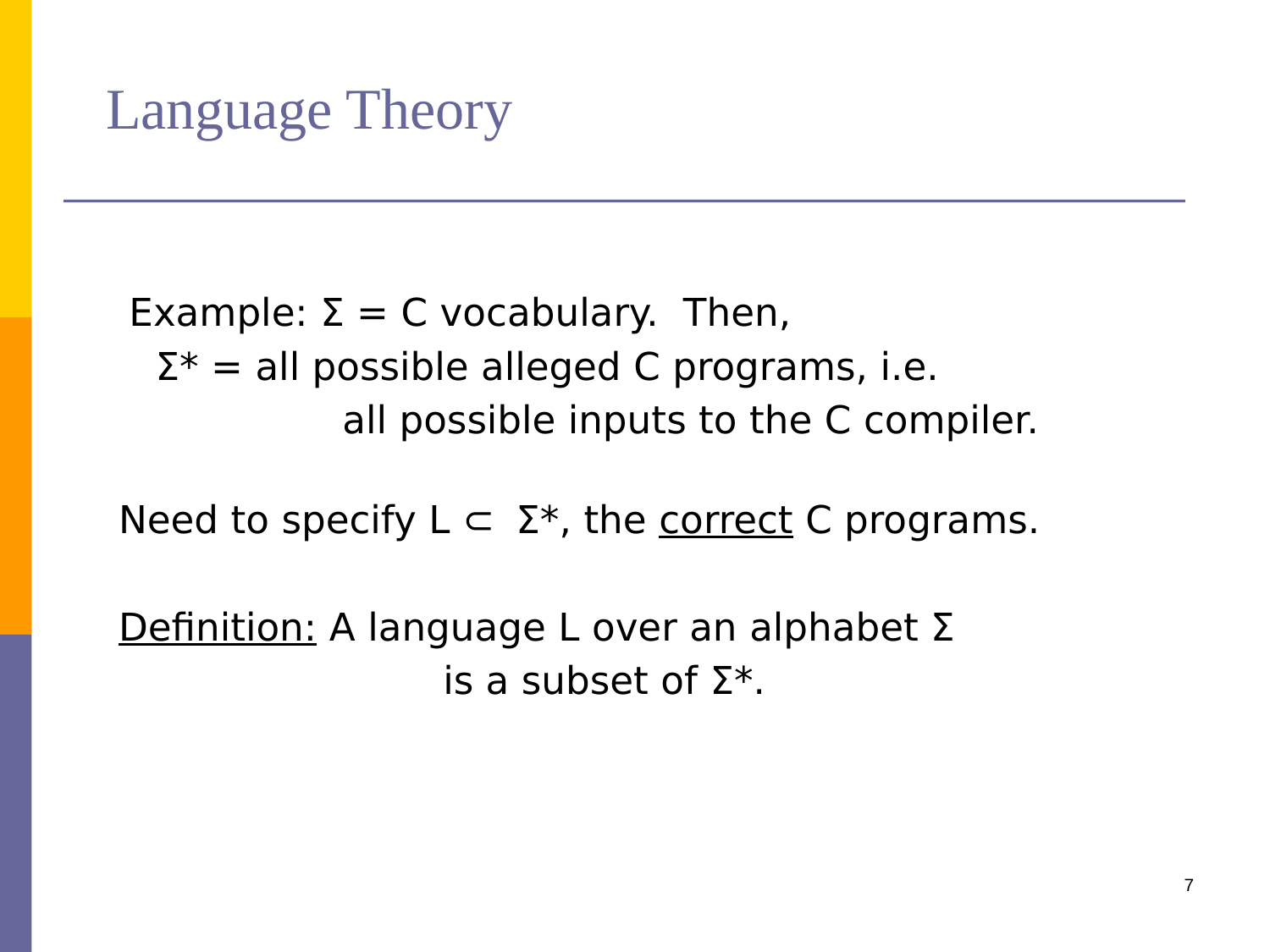

# Language Theory
 Example: Σ = C vocabulary.  Then,
   Σ* = all possible alleged C programs, i.e.
		    all possible inputs to the C compiler.
Need to specify L ⊂  Σ*, the correct C programs.

Definition: A language L over an alphabet Σ
    		  is a subset of Σ*.
7